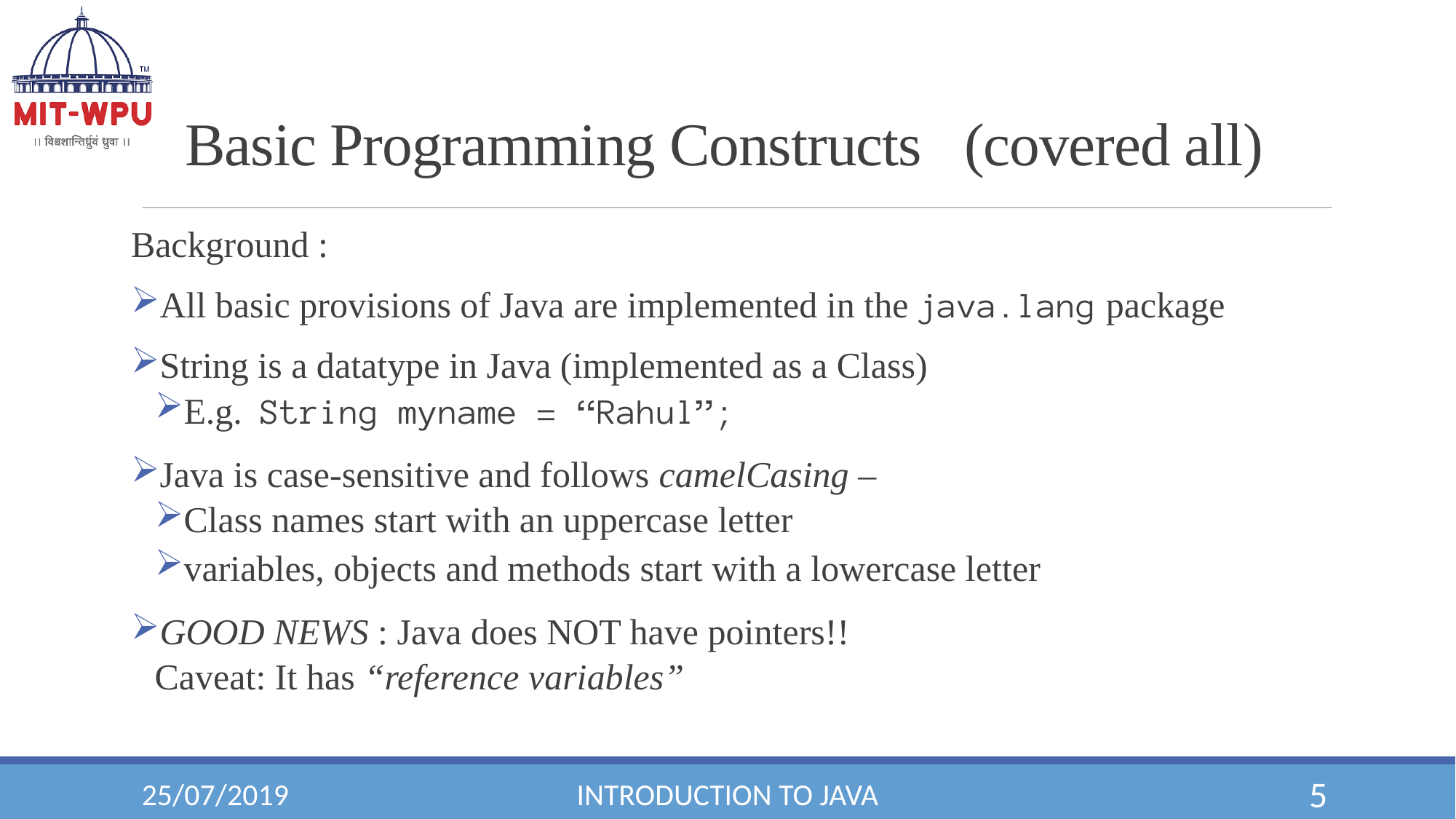

Basic Programming Constructs   (covered all)
Background :
All basic provisions of Java are implemented in the java.lang package
String is a datatype in Java (implemented as a Class)
E.g.  String myname = “Rahul”;
Java is case-sensitive and follows camelCasing –
Class names start with an uppercase letter
variables, objects and methods start with a lowercase letter
GOOD NEWS : Java does NOT have pointers!!
Caveat: It has “reference variables”
25/07/2019
Introduction to Java
5